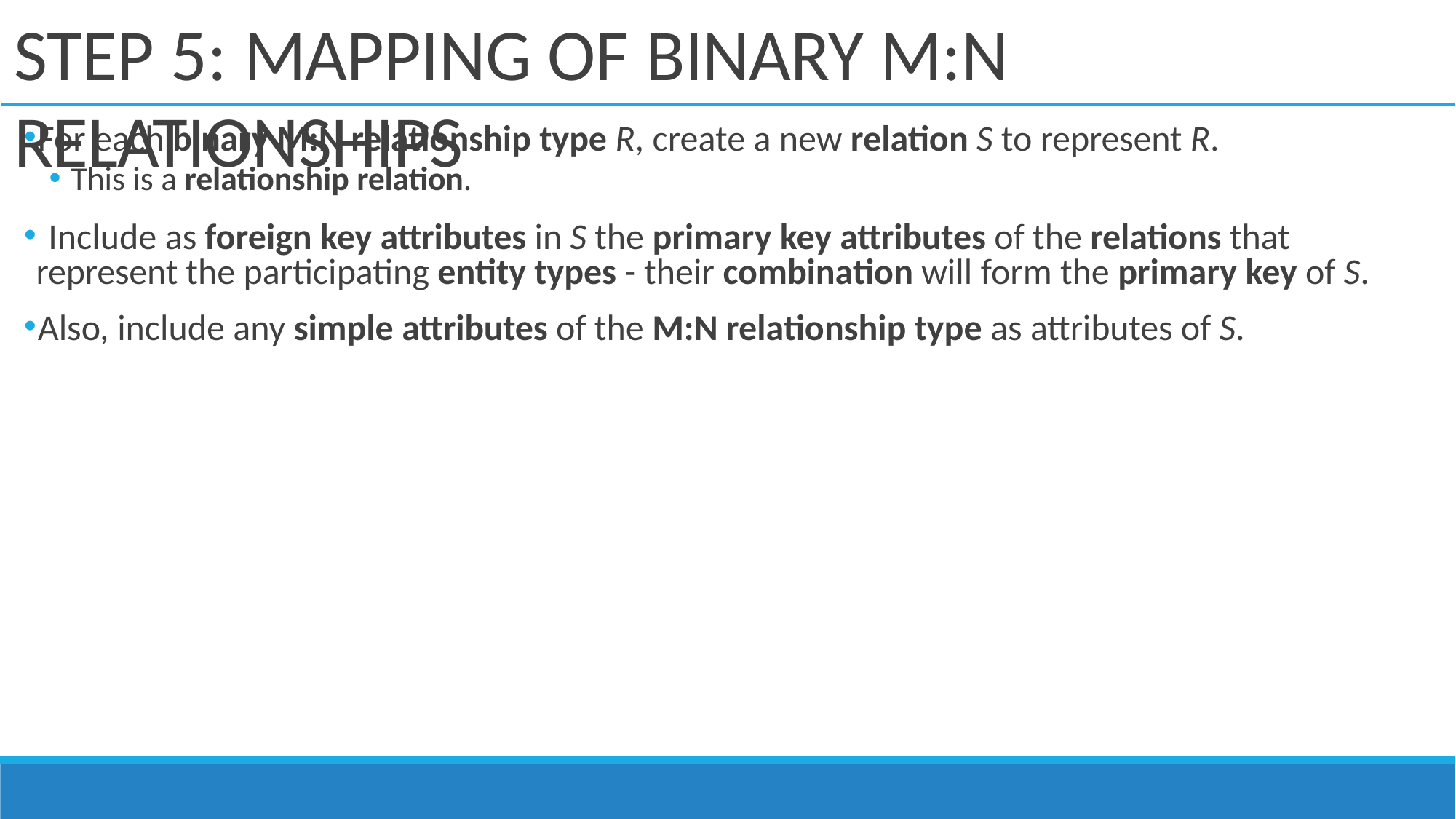

# STEP 5: MAPPING OF BINARY M:N RELATIONSHIPS

For each binary M:N relationship type R, create a new relation S to represent R.
This is a relationship relation.
	Include as foreign key attributes in S the primary key attributes of the relations that represent the participating entity types - their combination will form the primary key of S.
Also, include any simple attributes of the M:N relationship type as attributes of S.